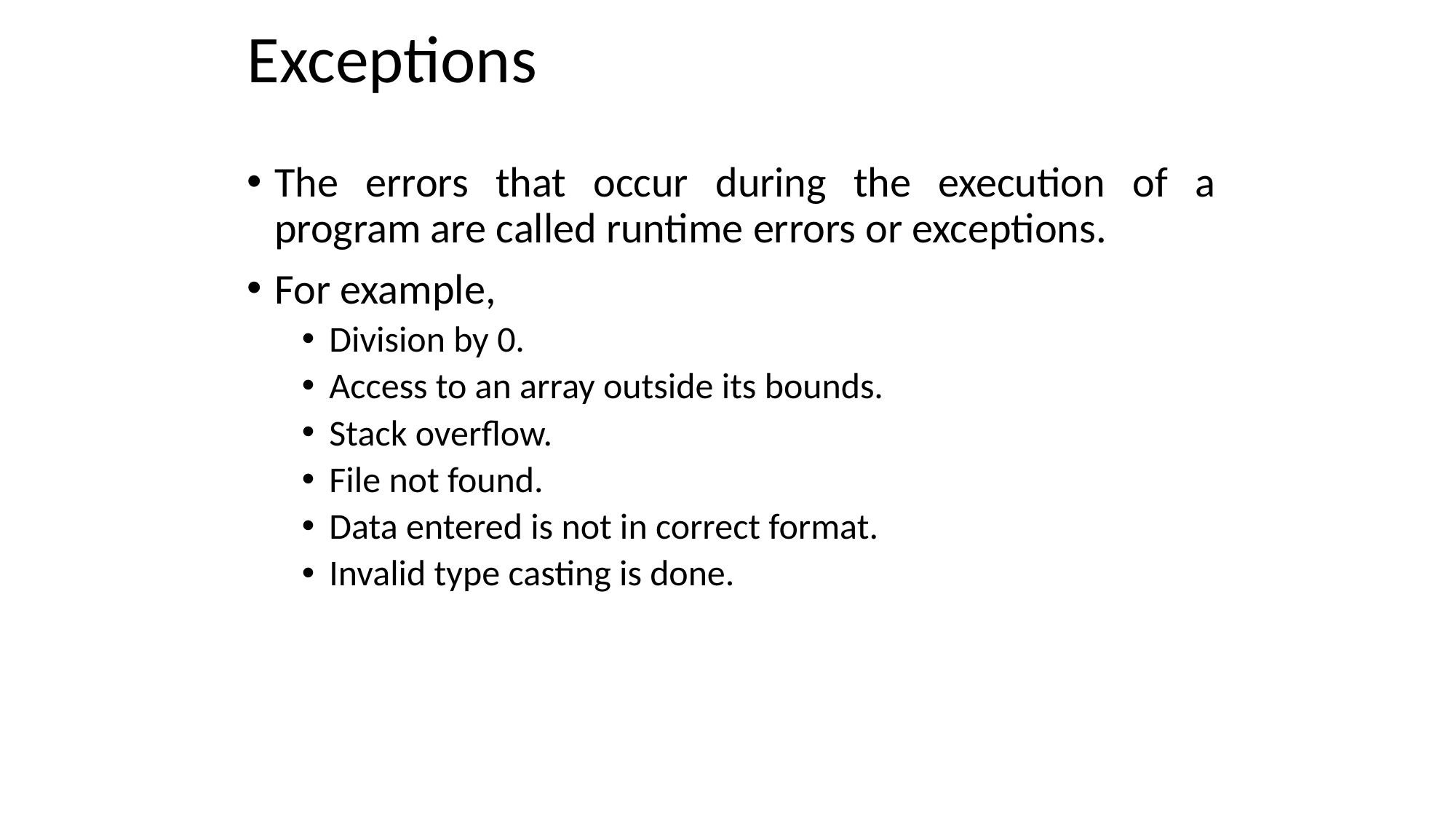

# Exceptions
The errors that occur during the execution of a program are called runtime errors or exceptions.
For example,
Division by 0.
Access to an array outside its bounds.
Stack overflow.
File not found.
Data entered is not in correct format.
Invalid type casting is done.